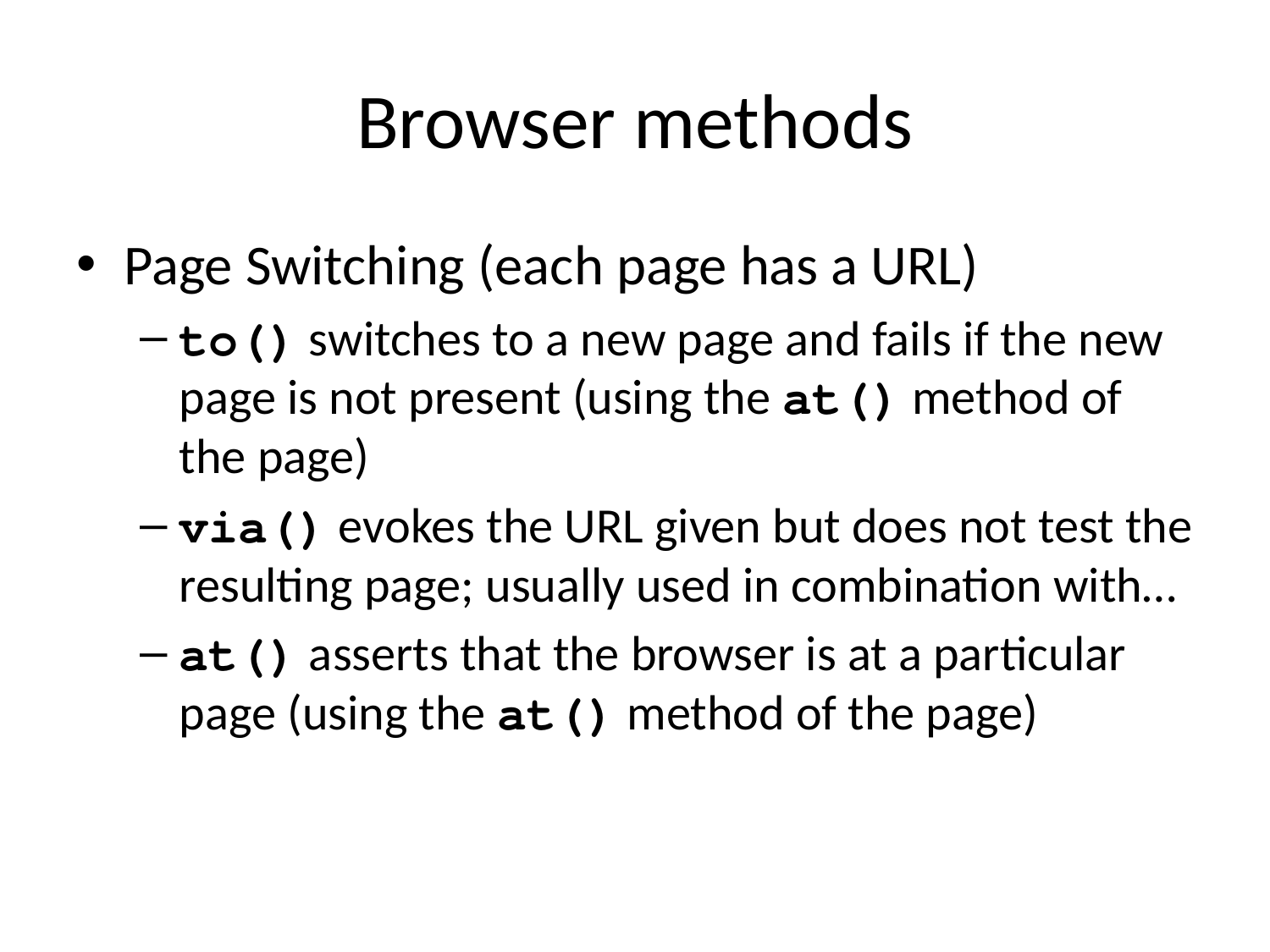

# Browser methods
Page Switching (each page has a URL)
to() switches to a new page and fails if the new page is not present (using the at() method of the page)
via() evokes the URL given but does not test the resulting page; usually used in combination with…
at() asserts that the browser is at a particular page (using the at() method of the page)